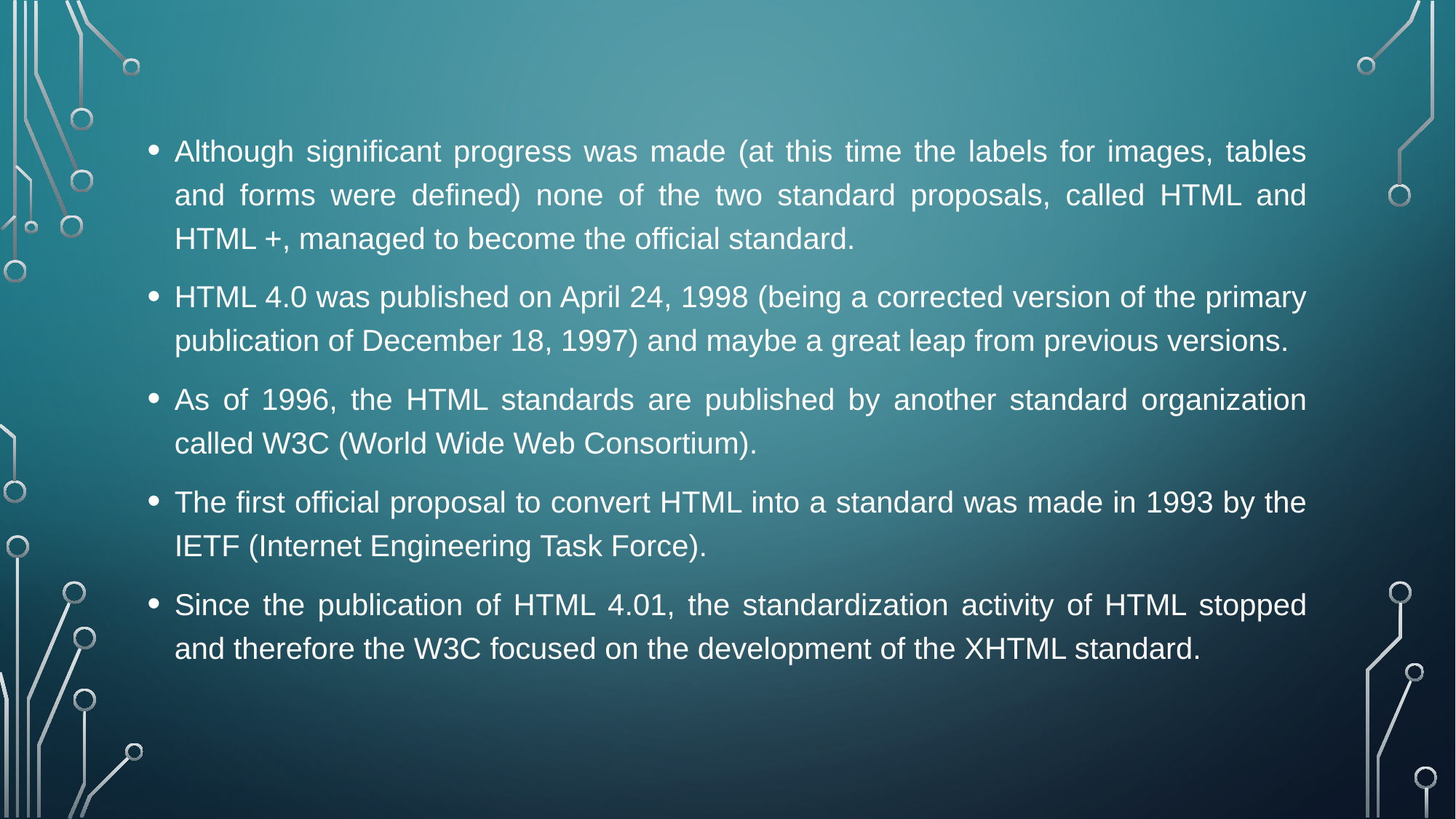

Although significant progress was made (at this time the labels for images, tables and forms were defined) none of the two standard proposals, called HTML and HTML +, managed to become the official standard.
HTML 4.0 was published on April 24, 1998 (being a corrected version of the primary publication of December 18, 1997) and maybe a great leap from previous versions.
As of 1996, the HTML standards are published by another standard organization called W3C (World Wide Web Consortium).
The first official proposal to convert HTML into a standard was made in 1993 by the IETF (Internet Engineering Task Force).
Since the publication of HTML 4.01, the standardization activity of HTML stopped and therefore the W3C focused on the development of the XHTML standard.